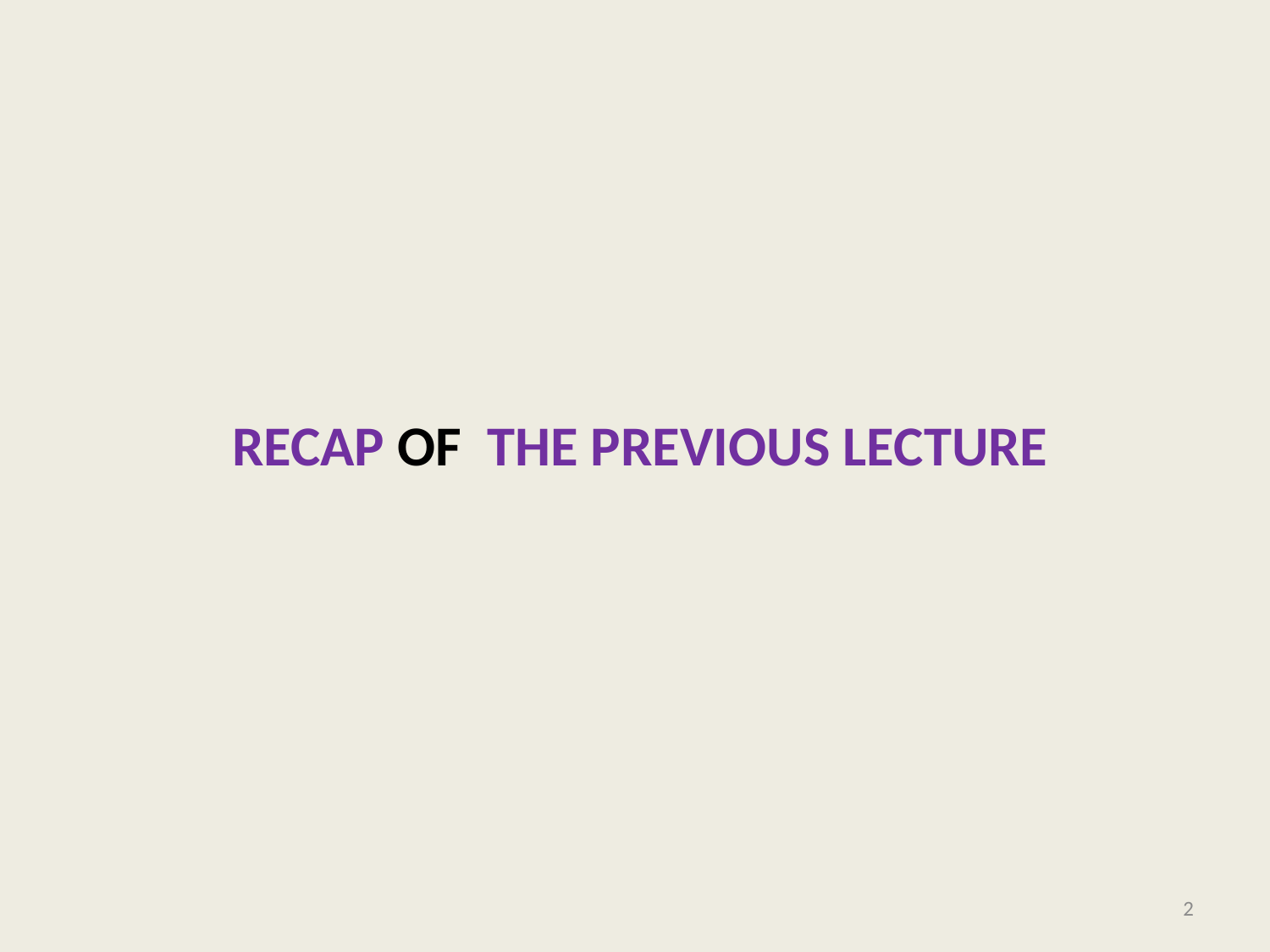

# RECAP of  the Previous Lecture
2